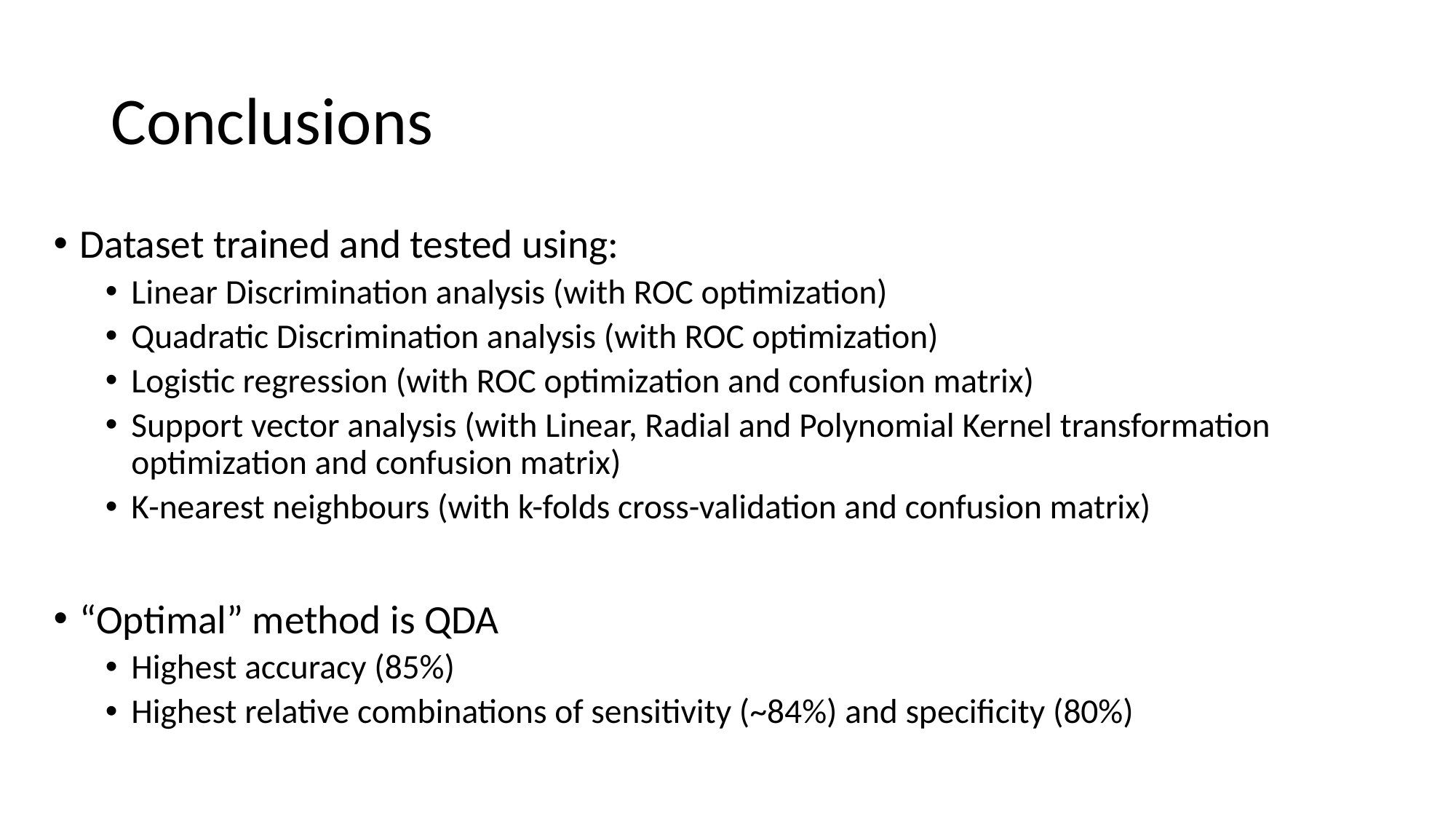

# Conclusions
Dataset trained and tested using:
Linear Discrimination analysis (with ROC optimization)
Quadratic Discrimination analysis (with ROC optimization)
Logistic regression (with ROC optimization and confusion matrix)
Support vector analysis (with Linear, Radial and Polynomial Kernel transformation optimization and confusion matrix)
K-nearest neighbours (with k-folds cross-validation and confusion matrix)

“Optimal” method is QDA
Highest accuracy (85%)
Highest relative combinations of sensitivity (~84%) and specificity (80%)